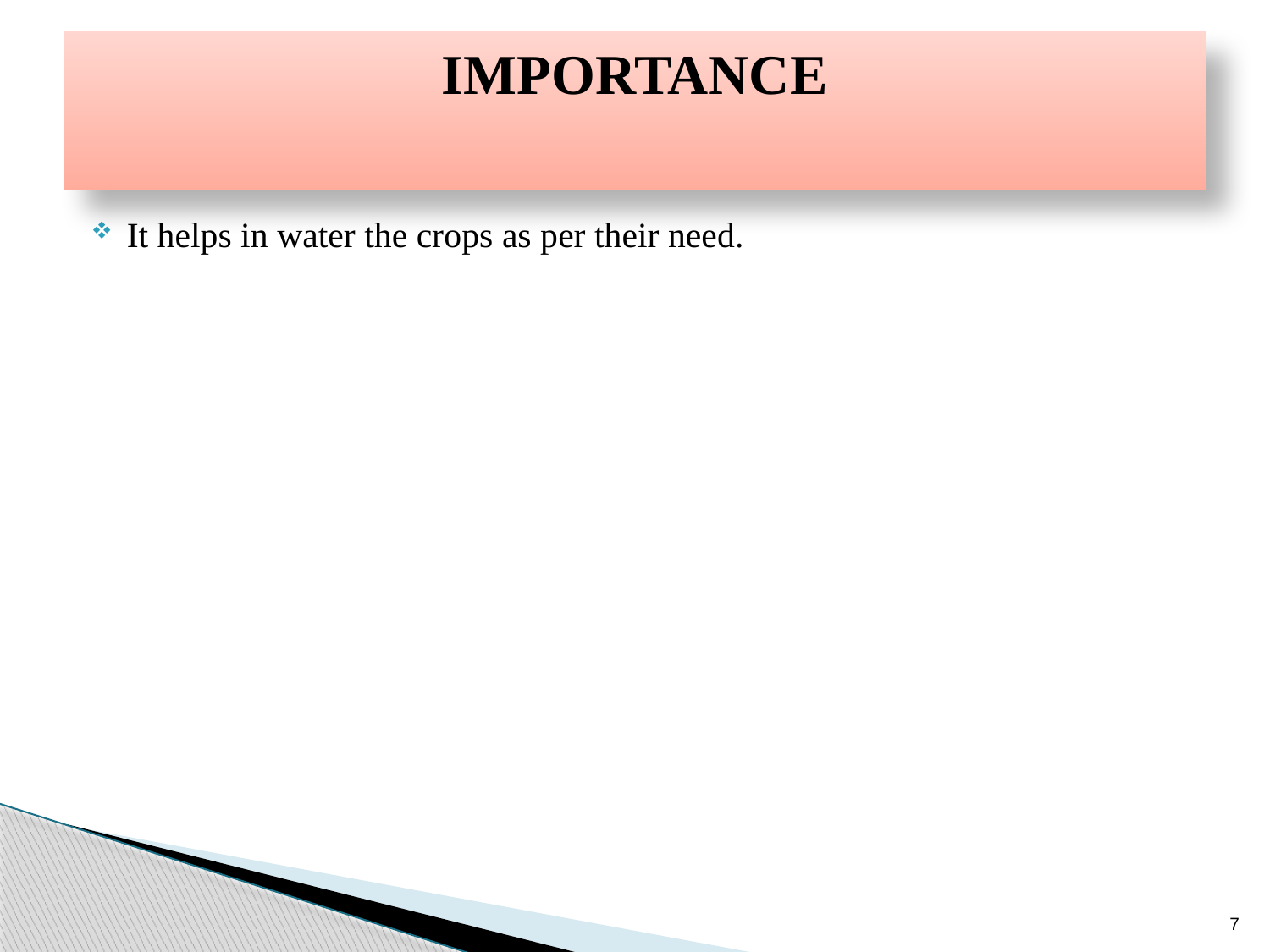

# IMPORTANCE
It helps in water the crops as per their need.

7